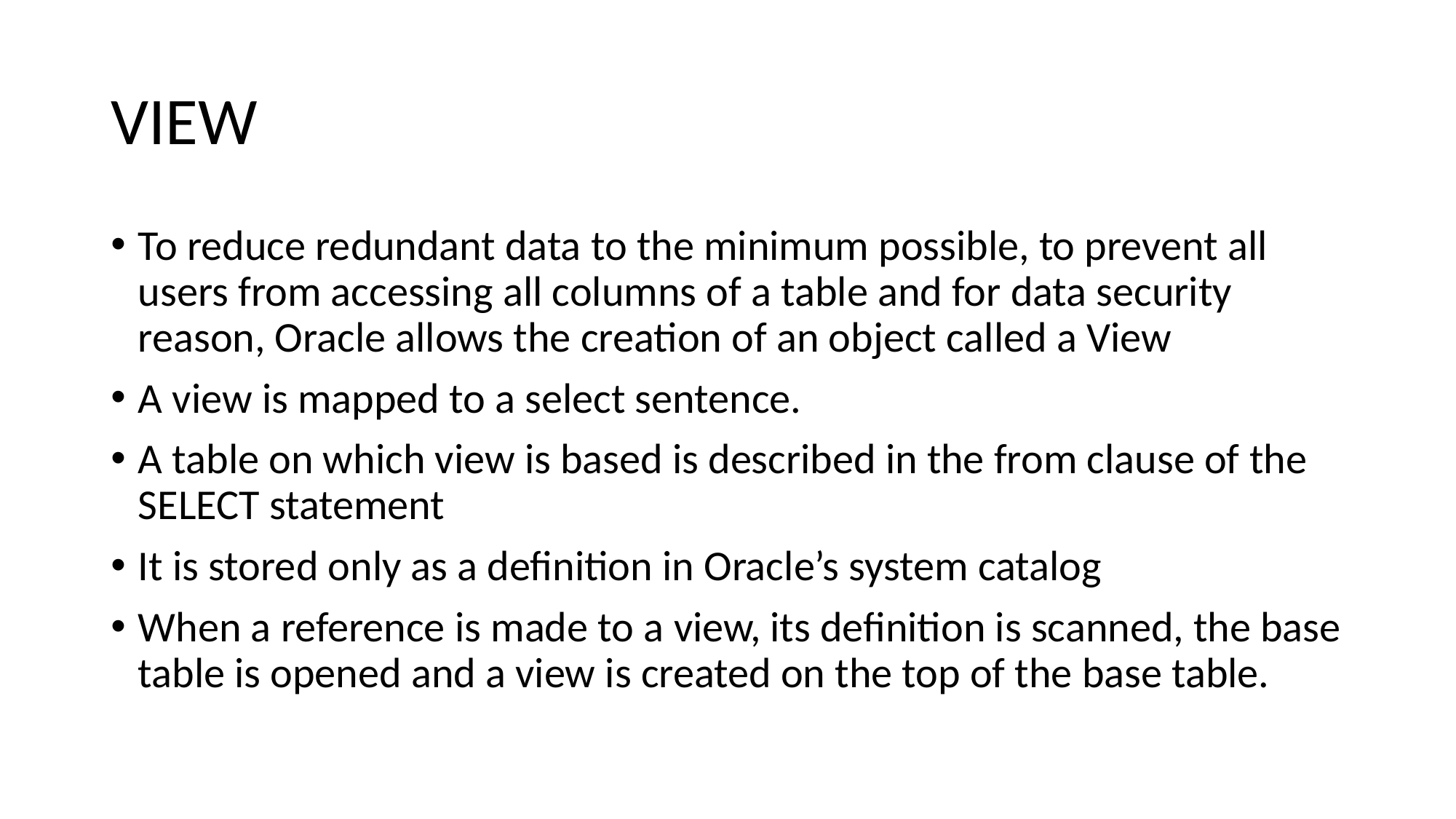

# VIEW
To reduce redundant data to the minimum possible, to prevent all users from accessing all columns of a table and for data security reason, Oracle allows the creation of an object called a View
A view is mapped to a select sentence.
A table on which view is based is described in the from clause of the SELECT statement
It is stored only as a definition in Oracle’s system catalog
When a reference is made to a view, its definition is scanned, the base table is opened and a view is created on the top of the base table.